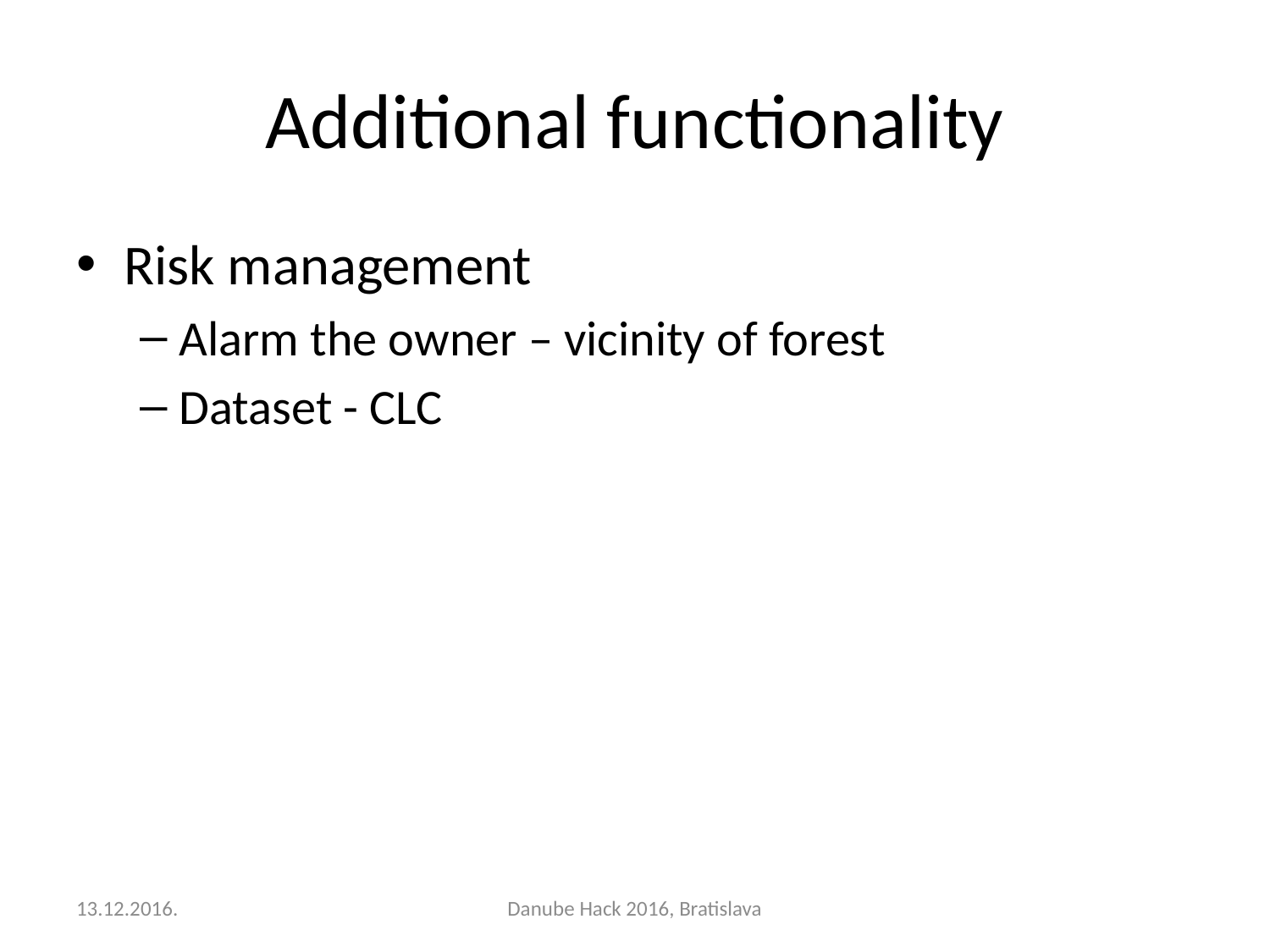

# Additional functionality
Risk management
Alarm the owner – vicinity of forest
Dataset - CLC
13.12.2016.
Danube Hack 2016, Bratislava